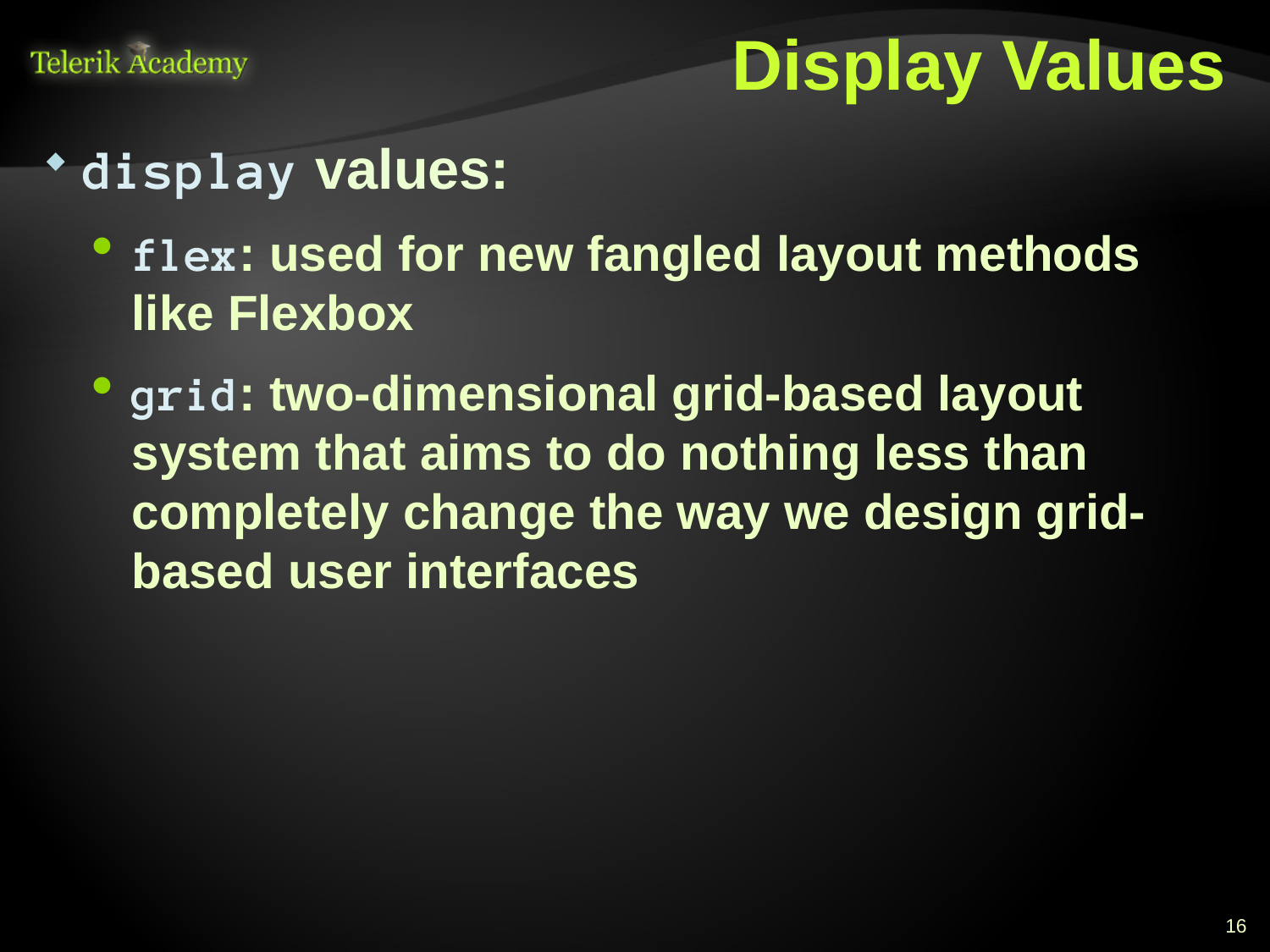

# Display Values
display values:
flex: used for new fangled layout methods like Flexbox
grid: two-dimensional grid-based layout system that aims to do nothing less than completely change the way we design grid-based user interfaces

16